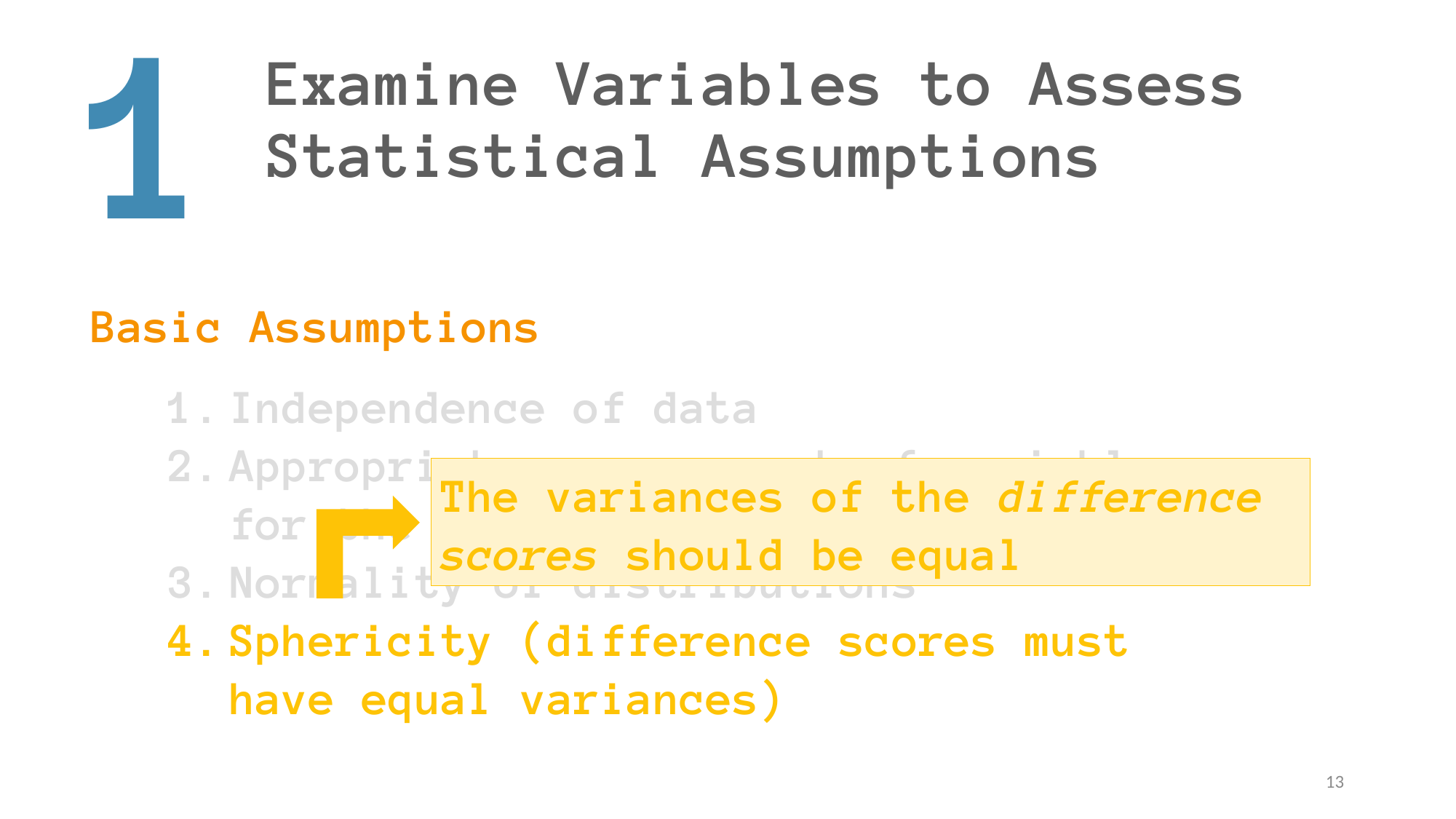

1
# Examine Variables to Assess Statistical Assumptions
Basic Assumptions
Independence of data
Appropriate measurement of variables for the analysis
Normality of distributions
Sphericity (difference scores must have equal variances)
The variances of the difference scores should be equal

13